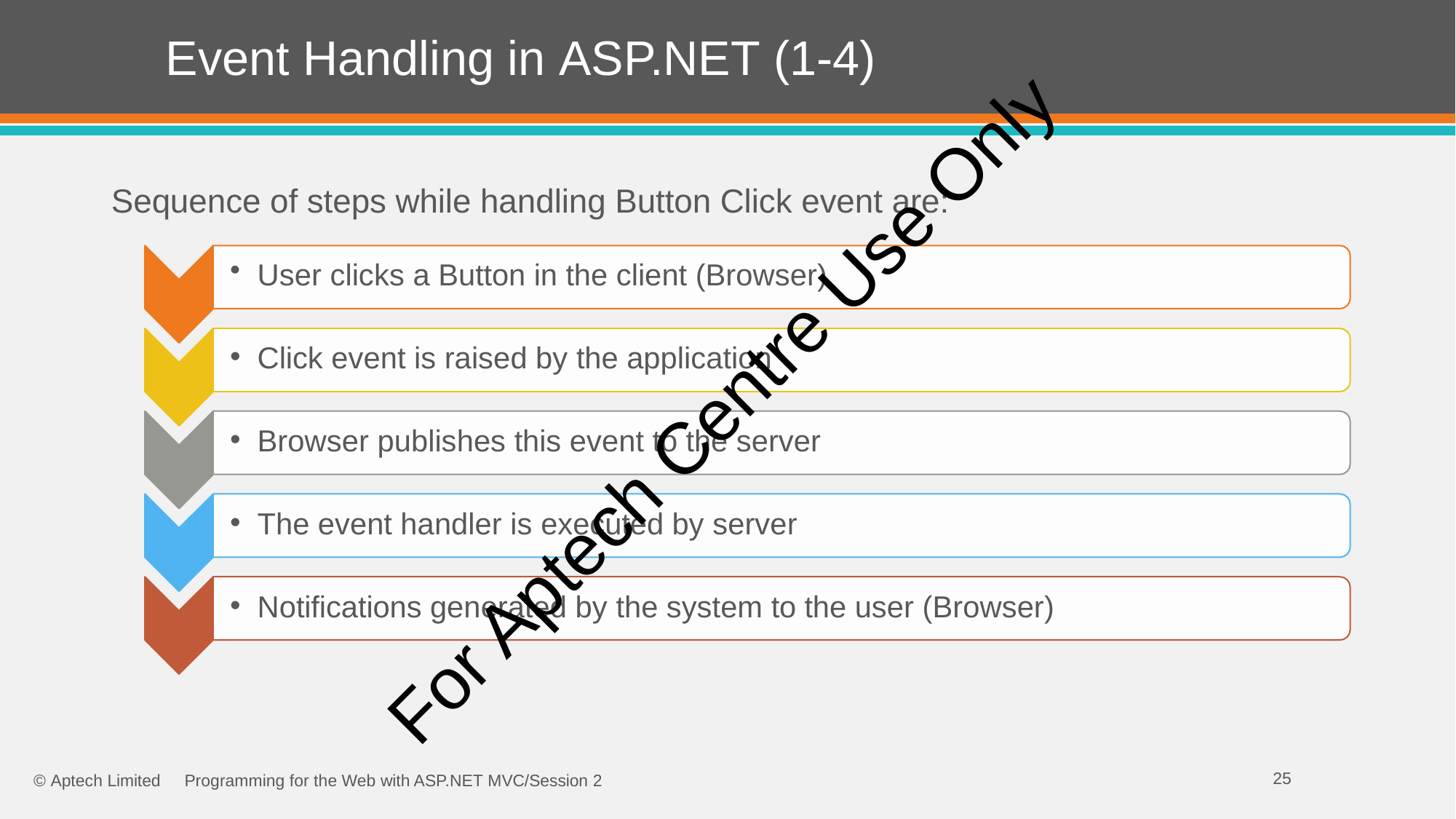

# Event Handling in ASP.NET (1-4)
Sequence of steps while handling Button Click event are:
User clicks a Button in the client (Browser)

Click event is raised by the application

Browser publishes this event to the server

The event handler is executed by server

Notifications generated by the system to the user (Browser)

For Aptech Centre Use Only
25
© Aptech Limited	Programming for the Web with ASP.NET MVC/Session 2